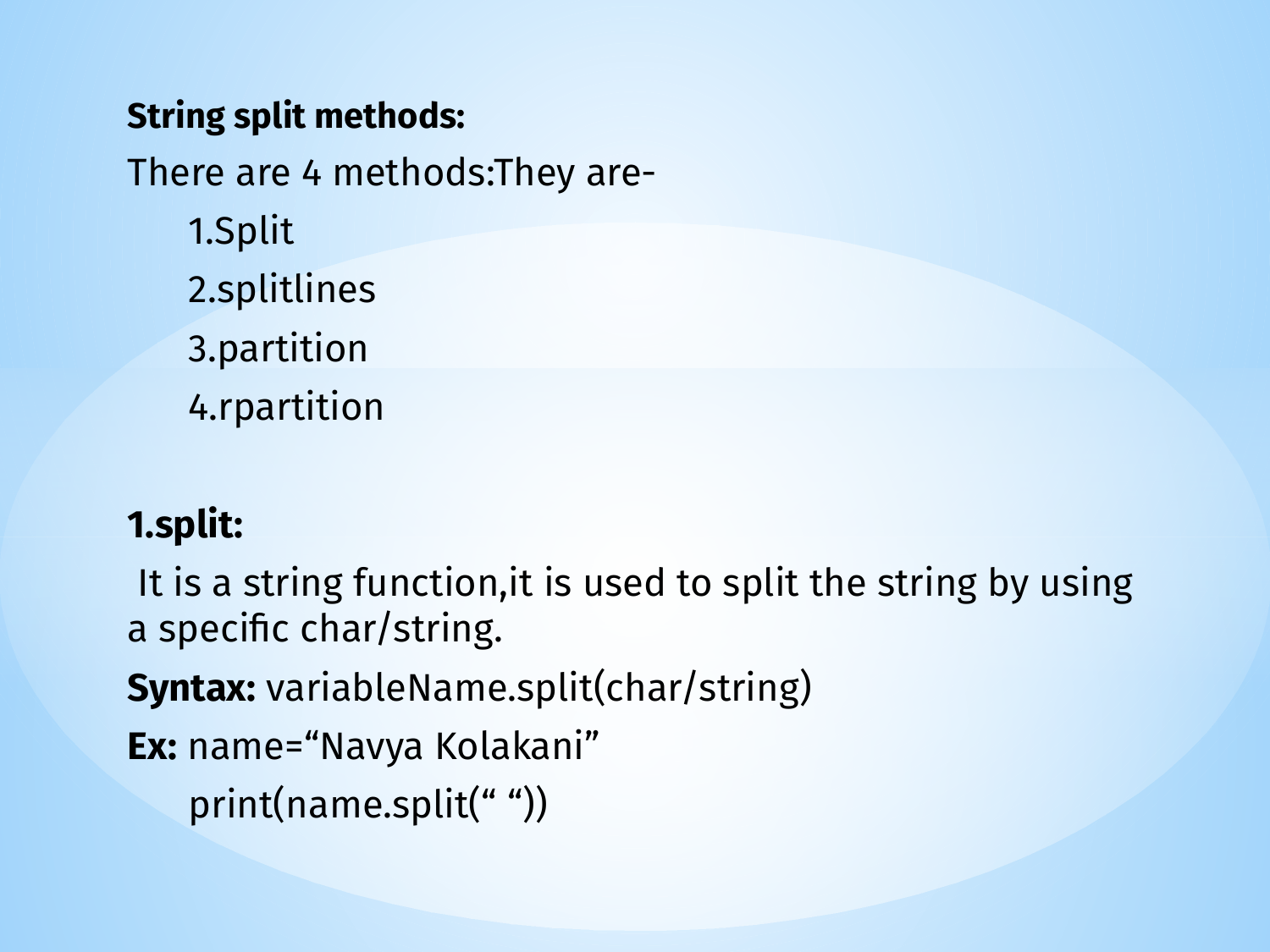

String split methods:
There are 4 methods:They are-
      1.Split
      2.splitlines
      3.partition
      4.rpartition

1.split:
 It is a string function,it is used to split the string by using a specific char/string.
Syntax: variableName.split(char/string)
Ex: name=“Navya Kolakani”
      print(name.split(“ “))